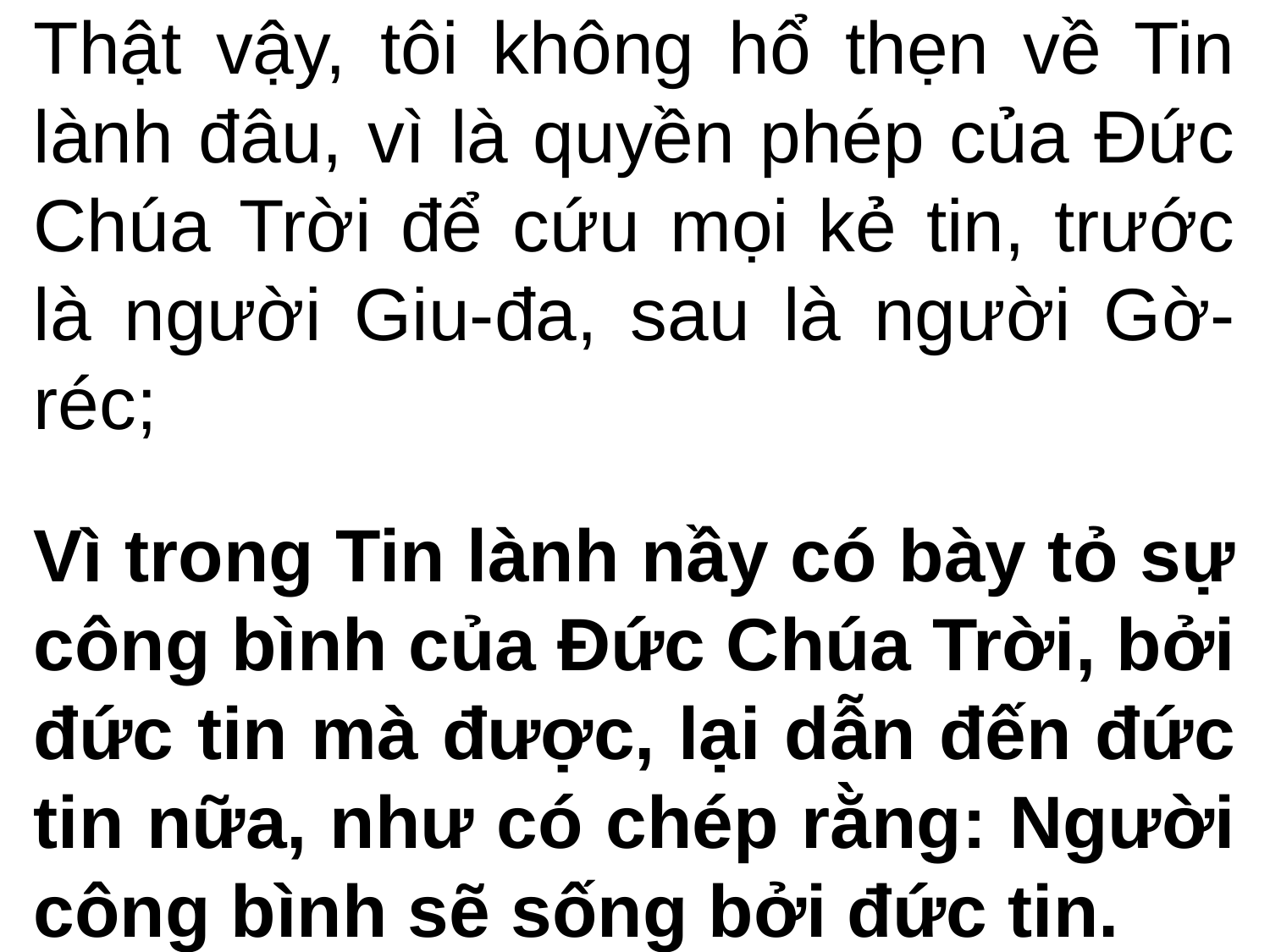

Thật vậy, tôi không hổ thẹn về Tin lành đâu, vì là quyền phép của Đức Chúa Trời để cứu mọi kẻ tin, trước là người Giu-đa, sau là người Gờ-réc;

Vì trong Tin lành nầy có bày tỏ sự công bình của Đức Chúa Trời, bởi đức tin mà được, lại dẫn đến đức tin nữa, như có chép rằng: Người công bình sẽ sống bởi đức tin.